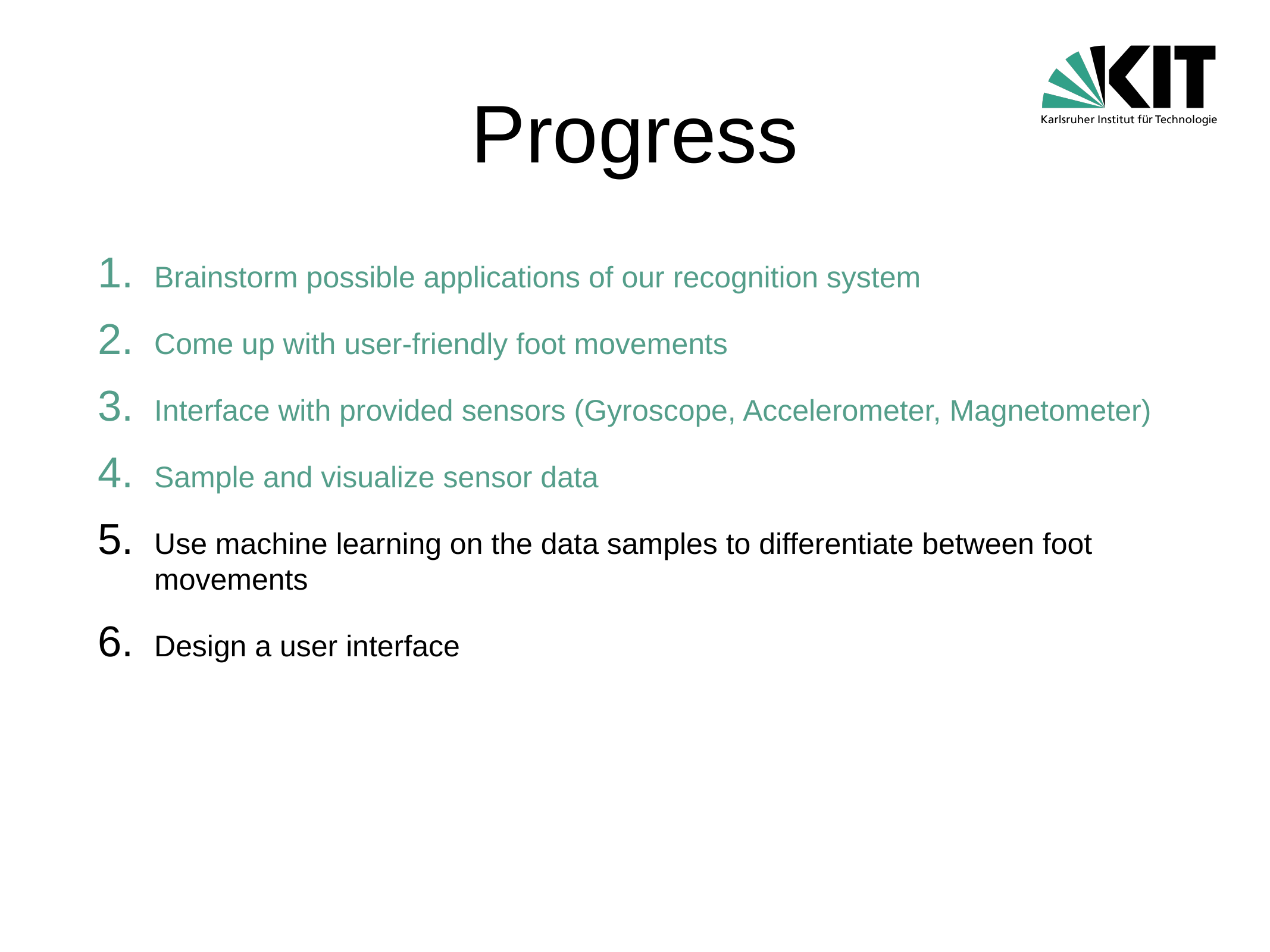

# Progress
Brainstorm possible applications of our recognition system
Come up with user-friendly foot movements
Interface with provided sensors (Gyroscope, Accelerometer, Magnetometer)
Sample and visualize sensor data
Use machine learning on the data samples to differentiate between foot movements
Design a user interface